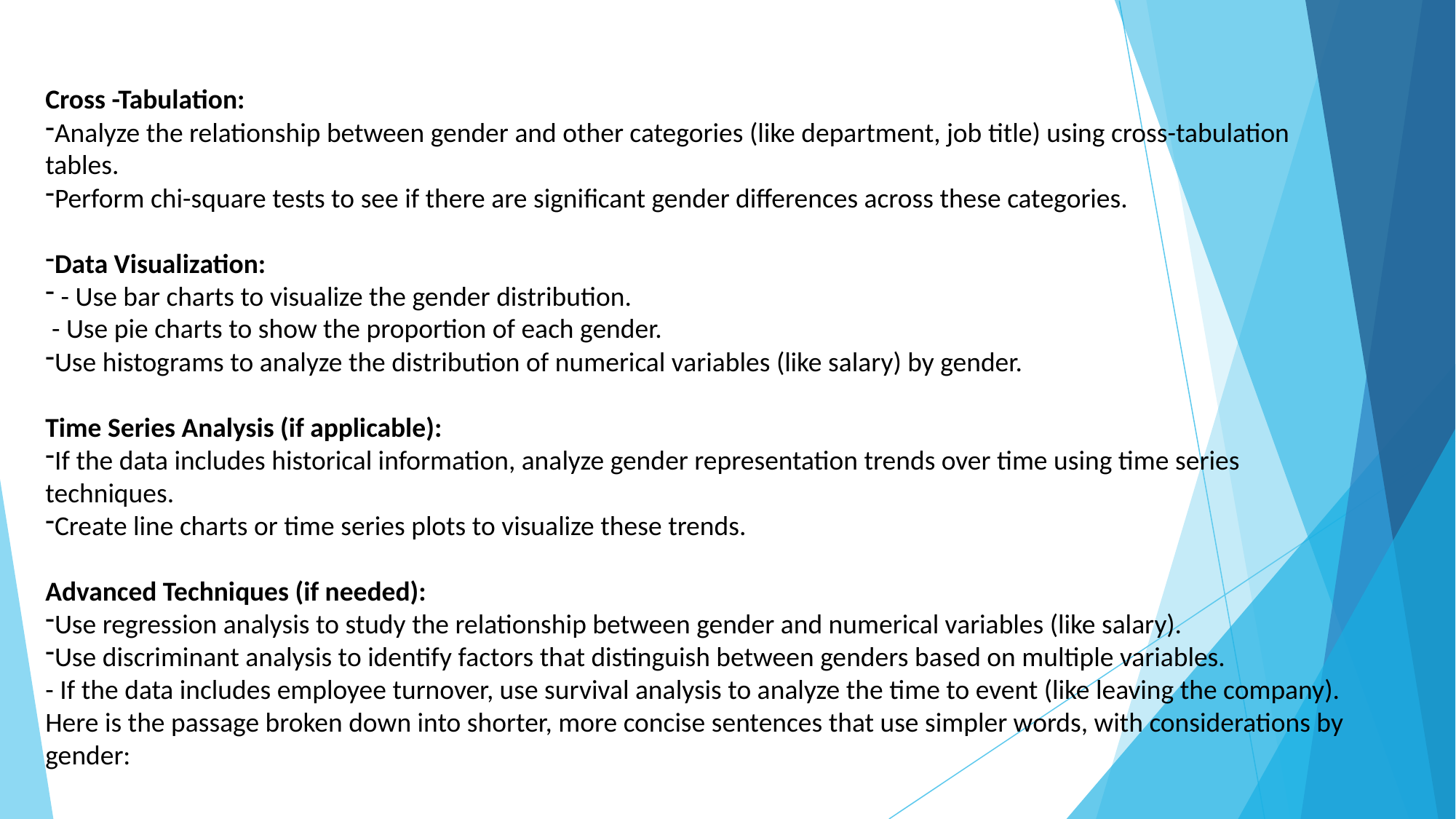

Cross -Tabulation:
Analyze the relationship between gender and other categories (like department, job title) using cross-tabulation tables.
Perform chi-square tests to see if there are significant gender differences across these categories.

Data Visualization:
 - Use bar charts to visualize the gender distribution.
 - Use pie charts to show the proportion of each gender.
Use histograms to analyze the distribution of numerical variables (like salary) by gender.

Time Series Analysis (if applicable):
If the data includes historical information, analyze gender representation trends over time using time series techniques.
Create line charts or time series plots to visualize these trends.

Advanced Techniques (if needed):
Use regression analysis to study the relationship between gender and numerical variables (like salary).
Use discriminant analysis to identify factors that distinguish between genders based on multiple variables.
- If the data includes employee turnover, use survival analysis to analyze the time to event (like leaving the company). Here is the passage broken down into shorter, more concise sentences that use simpler words, with considerations by gender: